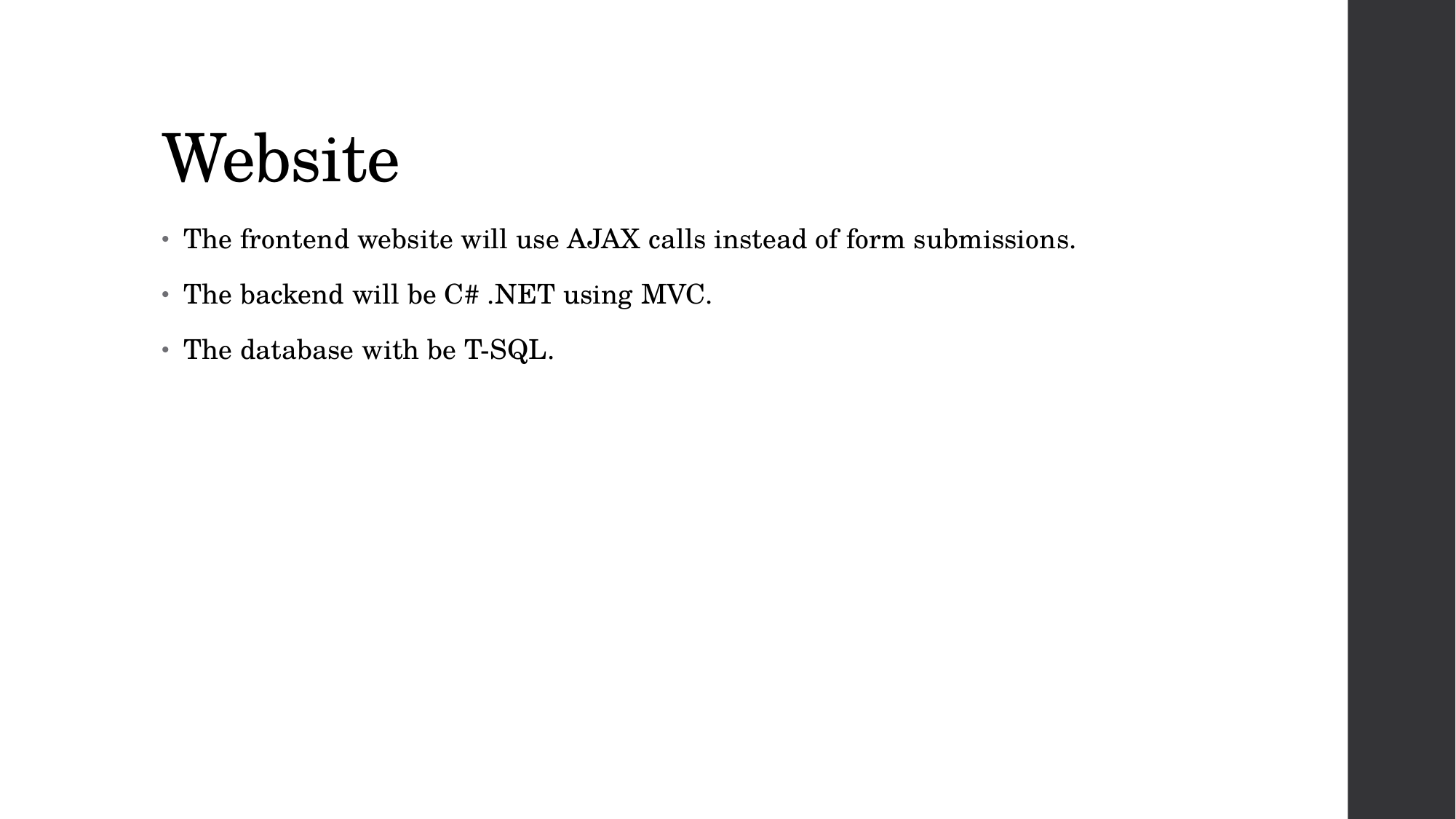

# Website
The frontend website will use AJAX calls instead of form submissions.
The backend will be C# .NET using MVC.
The database with be T-SQL.